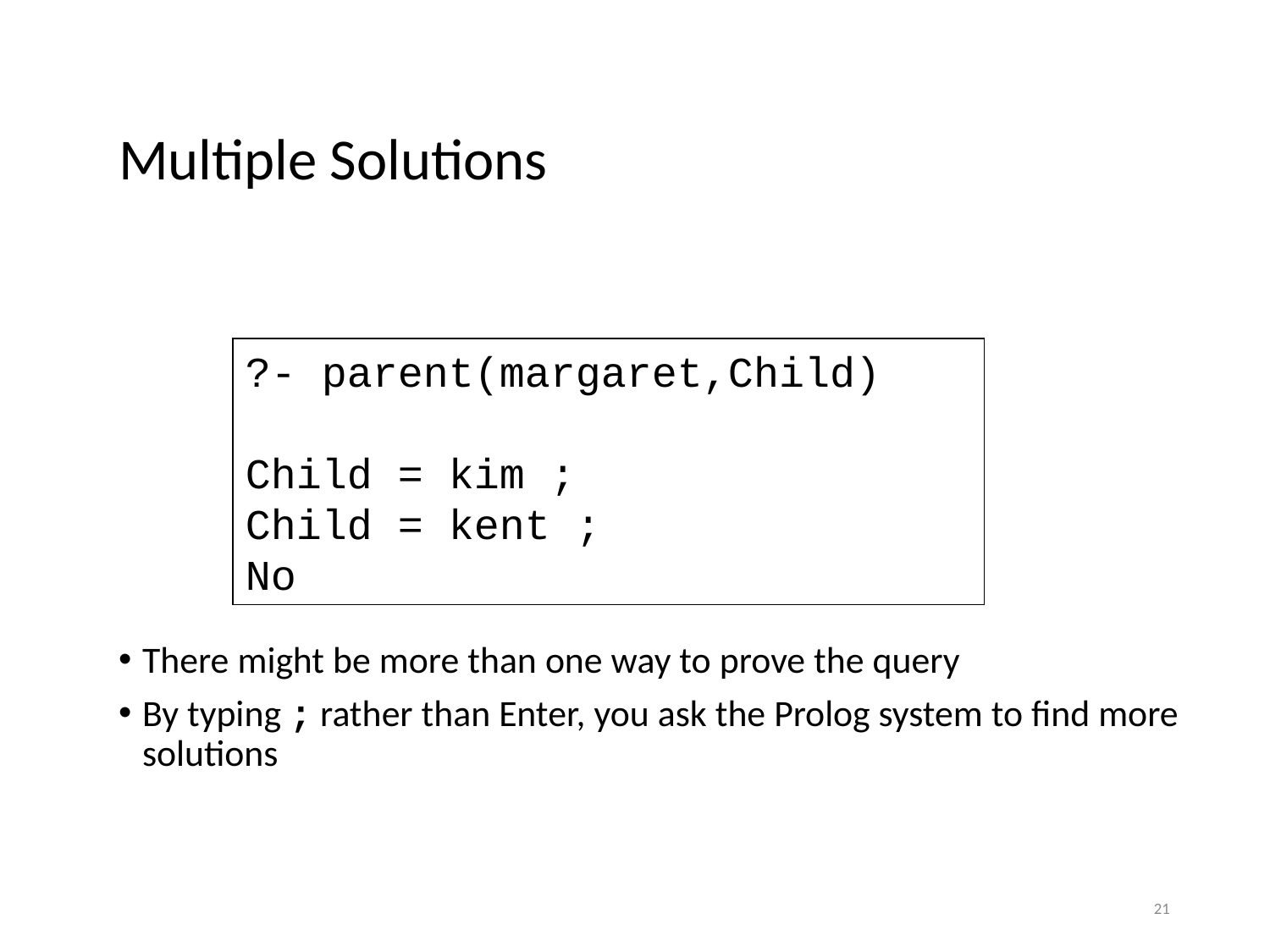

# Multiple Solutions
?- parent(margaret,Child)
Child = kim ;
Child = kent ;
No
There might be more than one way to prove the query
By typing ; rather than Enter, you ask the Prolog system to find more solutions
21